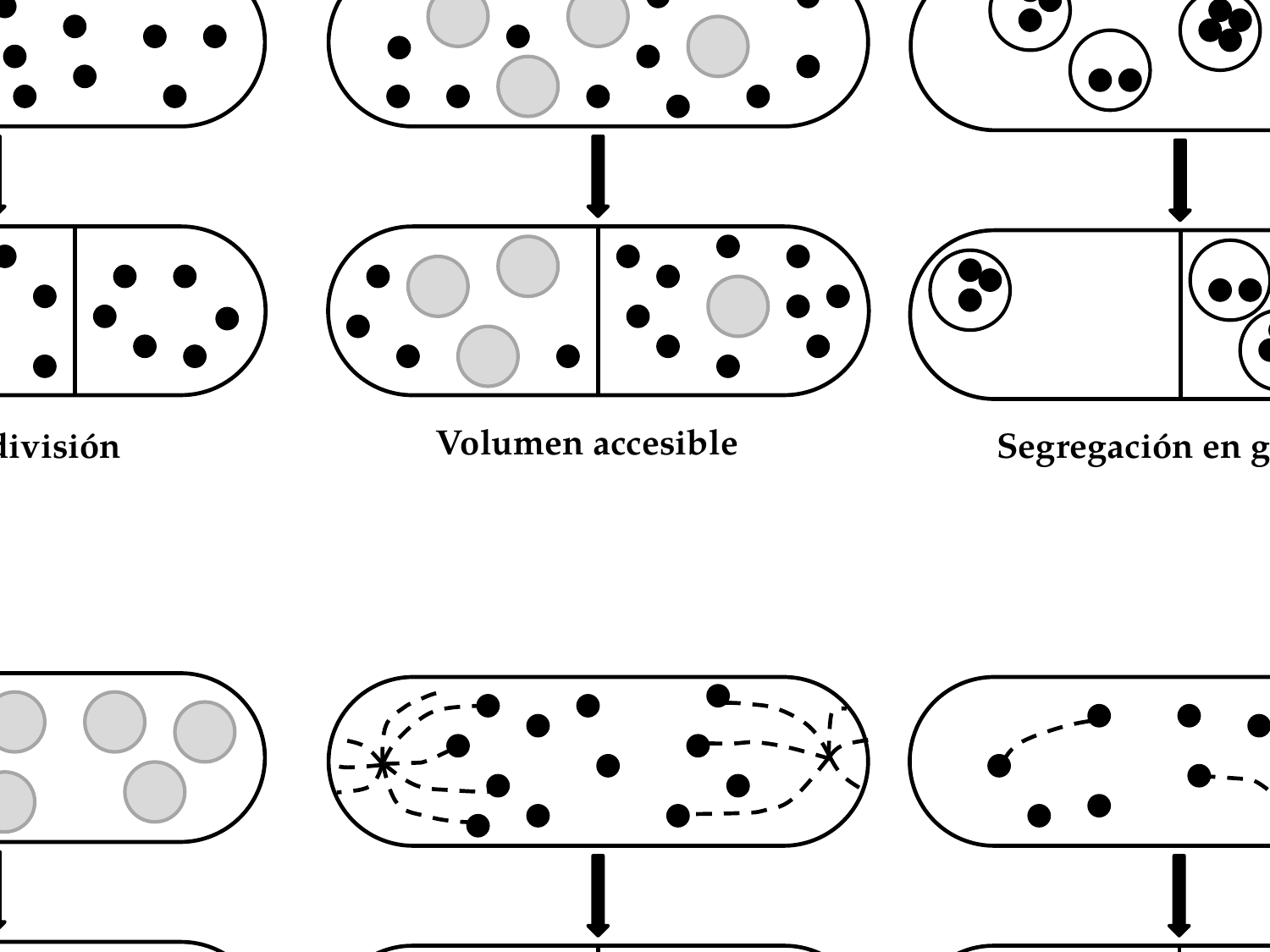

DESORDENADA

Exclusión por volumen
Formación de pares
Segregación mediante husos

Volumen accesible
Sitio de división
Segregación en grupos
ORDENADA